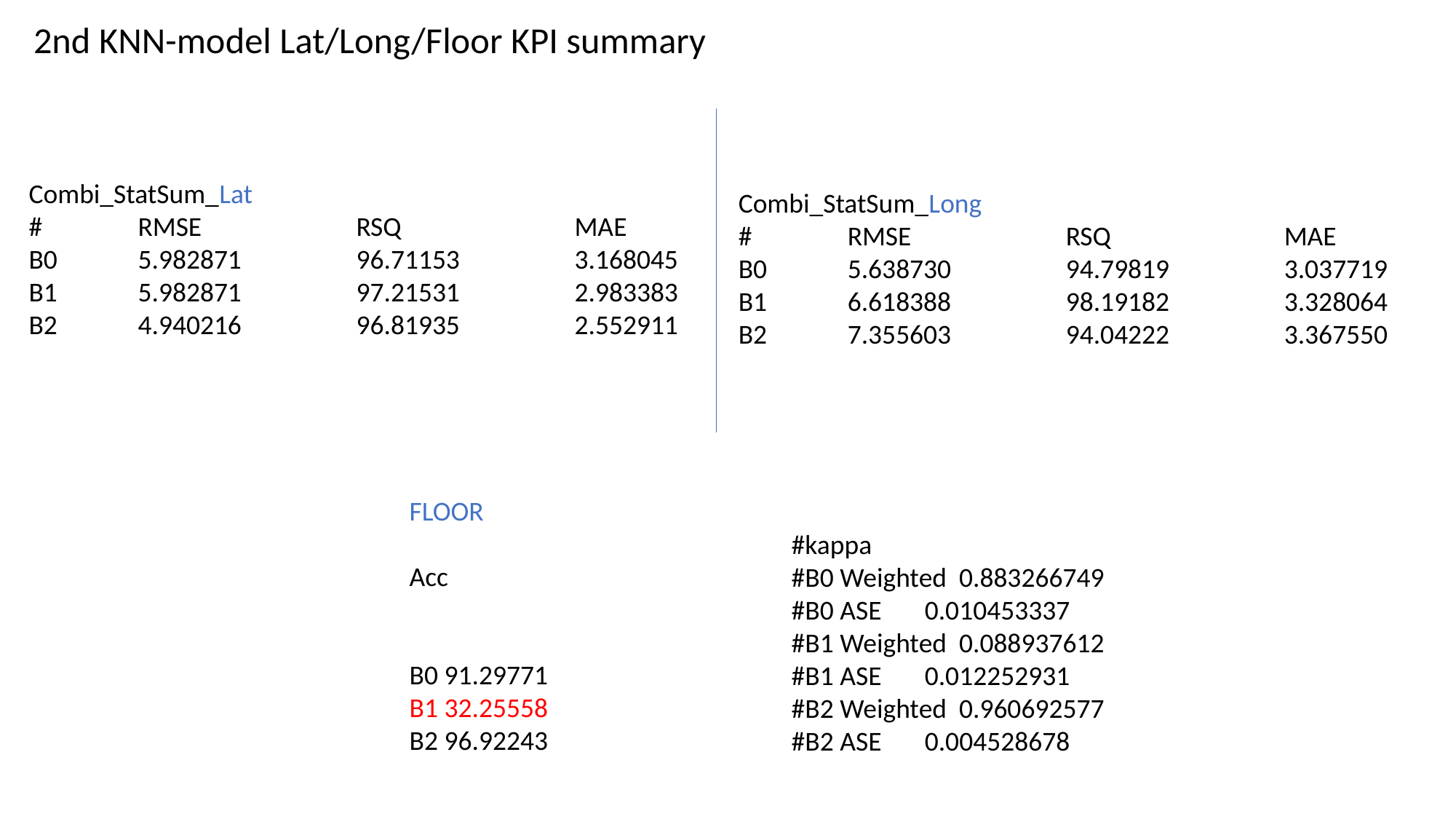

# 2nd KNN-model Lat/Long/Floor KPI summary
Combi_StatSum_Lat
#	RMSE         	RSQ      		MAE
B0 	5.982871 	96.71153 	3.168045
B1 	5.982871 	97.21531 	2.983383
B2 	4.940216 	96.81935 	2.552911

Combi_StatSum_Long
#	RMSE         	RSQ      		MAE
B0 	5.638730 	94.79819 	3.037719
B1 	6.618388 	98.19182 	3.328064
B2 	7.355603 	94.04222 	3.367550
FLOOR

Acc
B0 91.29771
B1 32.25558
B2 96.92243
#kappa
#B0 Weighted  0.883266749
#B0 ASE       0.010453337
#B1 Weighted  0.088937612
#B1 ASE       0.012252931
#B2 Weighted  0.960692577
#B2 ASE       0.004528678